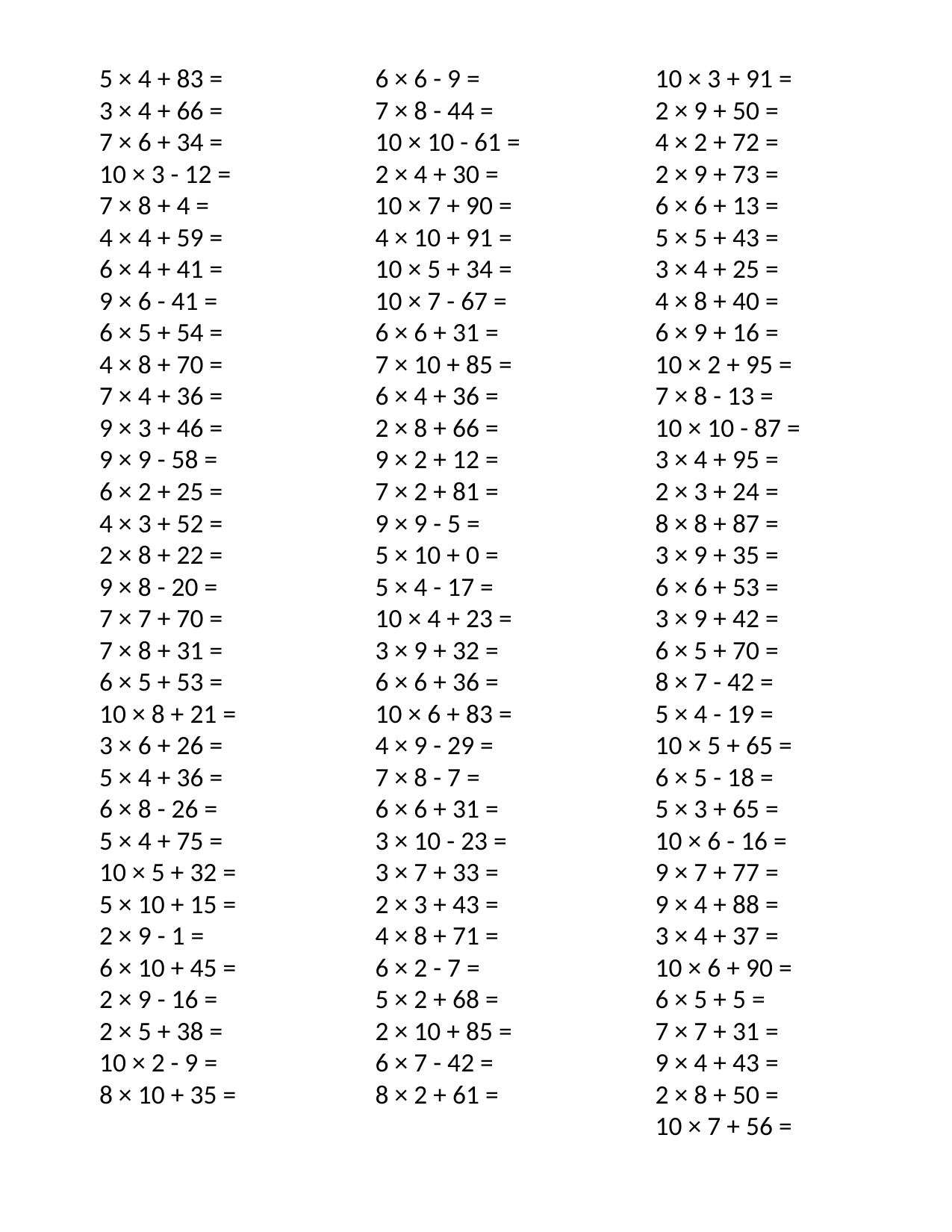

5 × 4 + 83 =
3 × 4 + 66 =
7 × 6 + 34 =
10 × 3 - 12 =
7 × 8 + 4 =
4 × 4 + 59 =
6 × 4 + 41 =
9 × 6 - 41 =
6 × 5 + 54 =
4 × 8 + 70 =
7 × 4 + 36 =
9 × 3 + 46 =
9 × 9 - 58 =
6 × 2 + 25 =
4 × 3 + 52 =
2 × 8 + 22 =
9 × 8 - 20 =
7 × 7 + 70 =
7 × 8 + 31 =
6 × 5 + 53 =
10 × 8 + 21 =
3 × 6 + 26 =
5 × 4 + 36 =
6 × 8 - 26 =
5 × 4 + 75 =
10 × 5 + 32 =
5 × 10 + 15 =
2 × 9 - 1 =
6 × 10 + 45 =
2 × 9 - 16 =
2 × 5 + 38 =
10 × 2 - 9 =
8 × 10 + 35 =

6 × 6 - 9 =
7 × 8 - 44 =
10 × 10 - 61 =
2 × 4 + 30 =
10 × 7 + 90 =
4 × 10 + 91 =
10 × 5 + 34 =
10 × 7 - 67 =
6 × 6 + 31 =
7 × 10 + 85 =
6 × 4 + 36 =
2 × 8 + 66 =
9 × 2 + 12 =
7 × 2 + 81 =
9 × 9 - 5 =
5 × 10 + 0 =
5 × 4 - 17 =
10 × 4 + 23 =
3 × 9 + 32 =
6 × 6 + 36 =
10 × 6 + 83 =
4 × 9 - 29 =
7 × 8 - 7 =
6 × 6 + 31 =
3 × 10 - 23 =
3 × 7 + 33 =
2 × 3 + 43 =
4 × 8 + 71 =
6 × 2 - 7 =
5 × 2 + 68 =
2 × 10 + 85 =
6 × 7 - 42 =
8 × 2 + 61 =

10 × 3 + 91 =
2 × 9 + 50 =
4 × 2 + 72 =
2 × 9 + 73 =
6 × 6 + 13 =
5 × 5 + 43 =
3 × 4 + 25 =
4 × 8 + 40 =
6 × 9 + 16 =
10 × 2 + 95 =
7 × 8 - 13 =
10 × 10 - 87 =
3 × 4 + 95 =
2 × 3 + 24 =
8 × 8 + 87 =
3 × 9 + 35 =
6 × 6 + 53 =
3 × 9 + 42 =
6 × 5 + 70 =
8 × 7 - 42 =
5 × 4 - 19 =
10 × 5 + 65 =
6 × 5 - 18 =
5 × 3 + 65 =
10 × 6 - 16 =
9 × 7 + 77 =
9 × 4 + 88 =
3 × 4 + 37 =
10 × 6 + 90 =
6 × 5 + 5 =
7 × 7 + 31 =
9 × 4 + 43 =
2 × 8 + 50 =
10 × 7 + 56 =